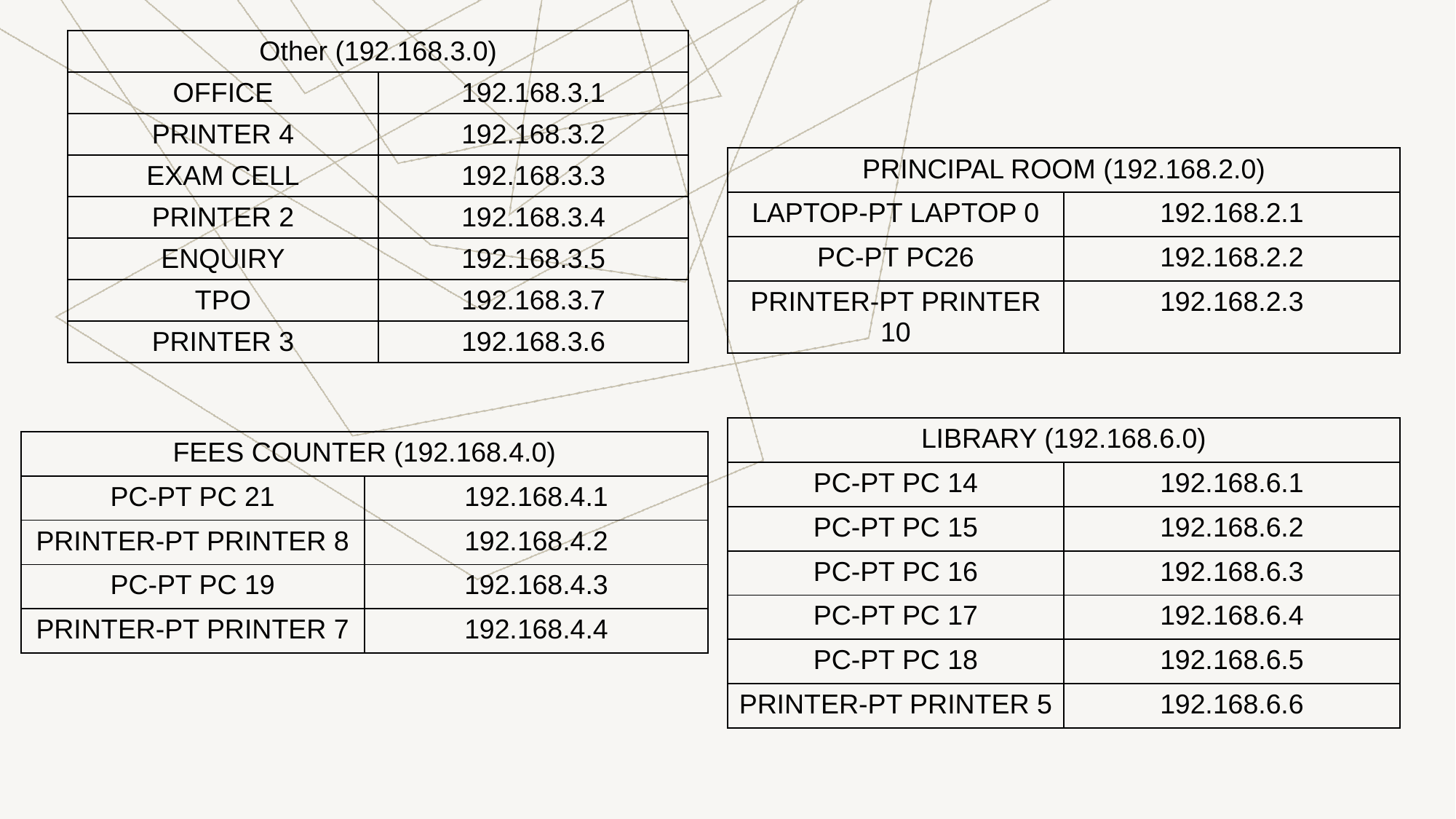

| Other (192.168.3.0) |  |
| --- | --- |
| OFFICE | 192.168.3.1 |
| PRINTER 4 | 192.168.3.2 |
| EXAM CELL | 192.168.3.3 |
| PRINTER 2 | 192.168.3.4 |
| ENQUIRY | 192.168.3.5 |
| TPO | 192.168.3.7 |
| PRINTER 3 | 192.168.3.6 |
| PRINCIPAL ROOM (192.168.2.0) |  |
| --- | --- |
| LAPTOP-PT LAPTOP 0 | 192.168.2.1 |
| PC-PT PC26 | 192.168.2.2 |
| PRINTER-PT PRINTER 10 | 192.168.2.3 |
| LIBRARY (192.168.6.0) |  |
| --- | --- |
| PC-PT PC 14 | 192.168.6.1 |
| PC-PT PC 15 | 192.168.6.2 |
| PC-PT PC 16 | 192.168.6.3 |
| PC-PT PC 17 | 192.168.6.4 |
| PC-PT PC 18 | 192.168.6.5 |
| PRINTER-PT PRINTER 5 | 192.168.6.6 |
| FEES COUNTER (192.168.4.0) |  |
| --- | --- |
| PC-PT PC 21 | 192.168.4.1 |
| PRINTER-PT PRINTER 8 | 192.168.4.2 |
| PC-PT PC 19 | 192.168.4.3 |
| PRINTER-PT PRINTER 7 | 192.168.4.4 |